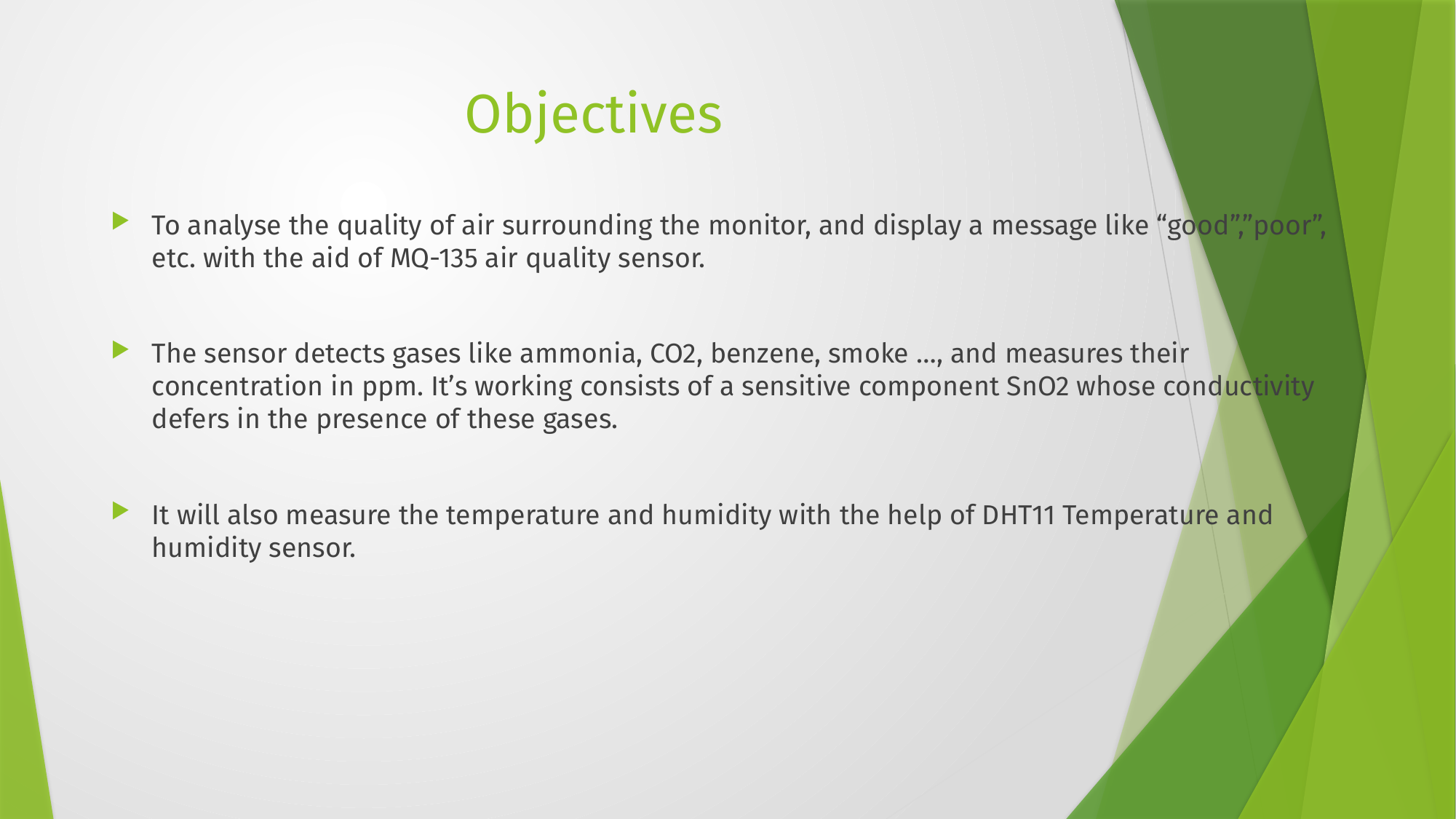

# Objectives
To analyse the quality of air surrounding the monitor, and display a message like “good”,”poor”, etc. with the aid of MQ-135 air quality sensor.

The sensor detects gases like ammonia, CO2, benzene, smoke …, and measures their concentration in ppm. It’s working consists of a sensitive component SnO2 whose conductivity defers in the presence of these gases.

It will also measure the temperature and humidity with the help of DHT11 Temperature and humidity sensor.